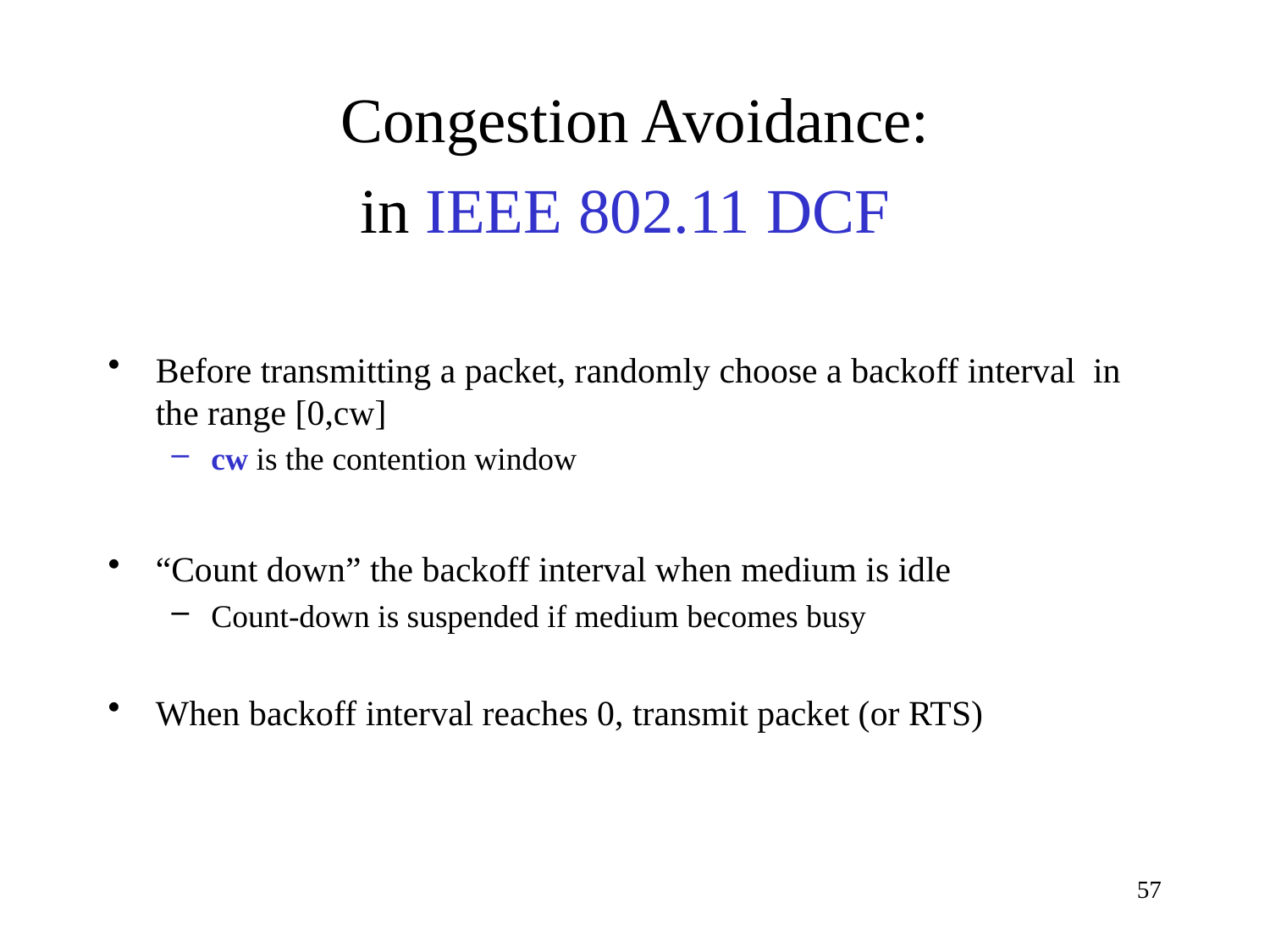

# Congestion Avoidance: in IEEE 802.11 DCF

Before transmitting a packet, randomly choose a backoff interval  in the range [0,cw]
cw is the contention window

“Count down” the backoff interval when medium is idle
Count-down is suspended if medium becomes busy

When backoff interval reaches 0, transmit packet (or RTS)
57